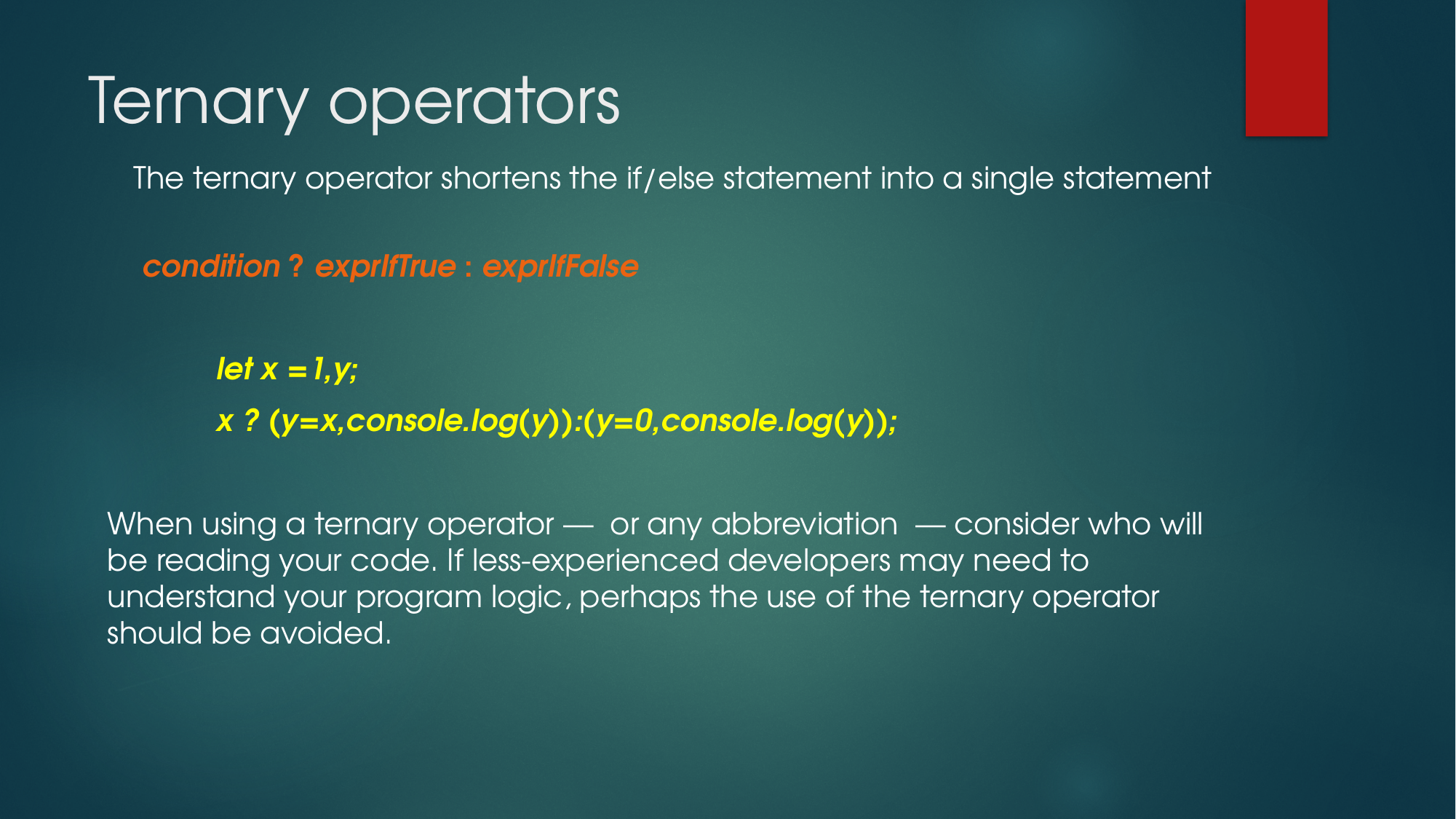

# Ternary operators
   The ternary operator shortens the if/else statement into a single statement
    condition ? exprIfTrue : exprIfFalse

	let x =1,y;
	x ? (y=x,console.log(y)):(y=0,console.log(y));

When using a ternary operator —  or any abbreviation  — consider who will be reading your code. If less-experienced developers may need to understand your program logic, perhaps the use of the ternary operator should be avoided.